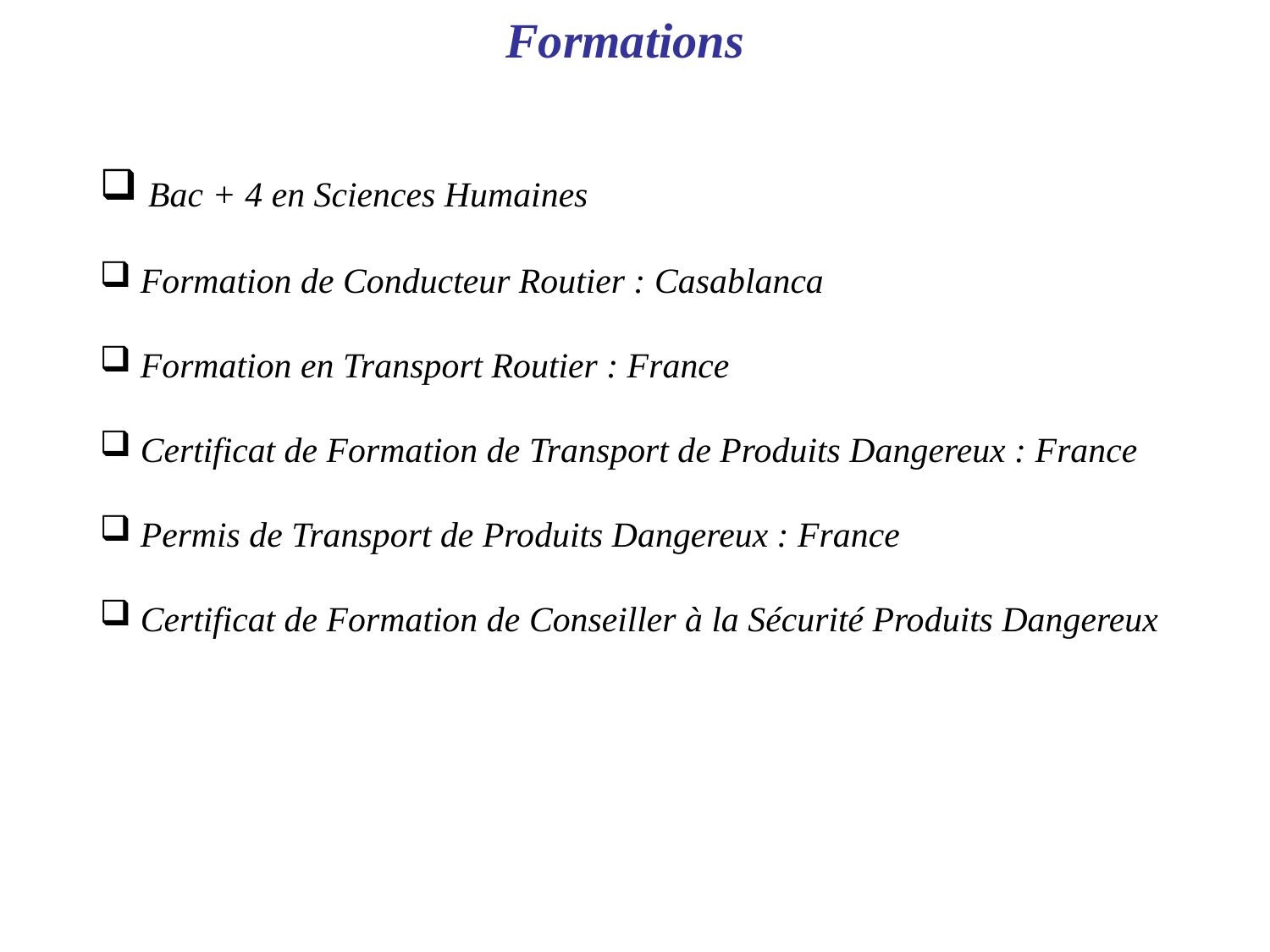

Formations

 Bac + 4 en Sciences Humaines

 Formation de Conducteur Routier : Casablanca

 Formation en Transport Routier : France

 Certificat de Formation de Transport de Produits Dangereux : France

 Permis de Transport de Produits Dangereux : France

 Certificat de Formation de Conseiller à la Sécurité Produits Dangereux